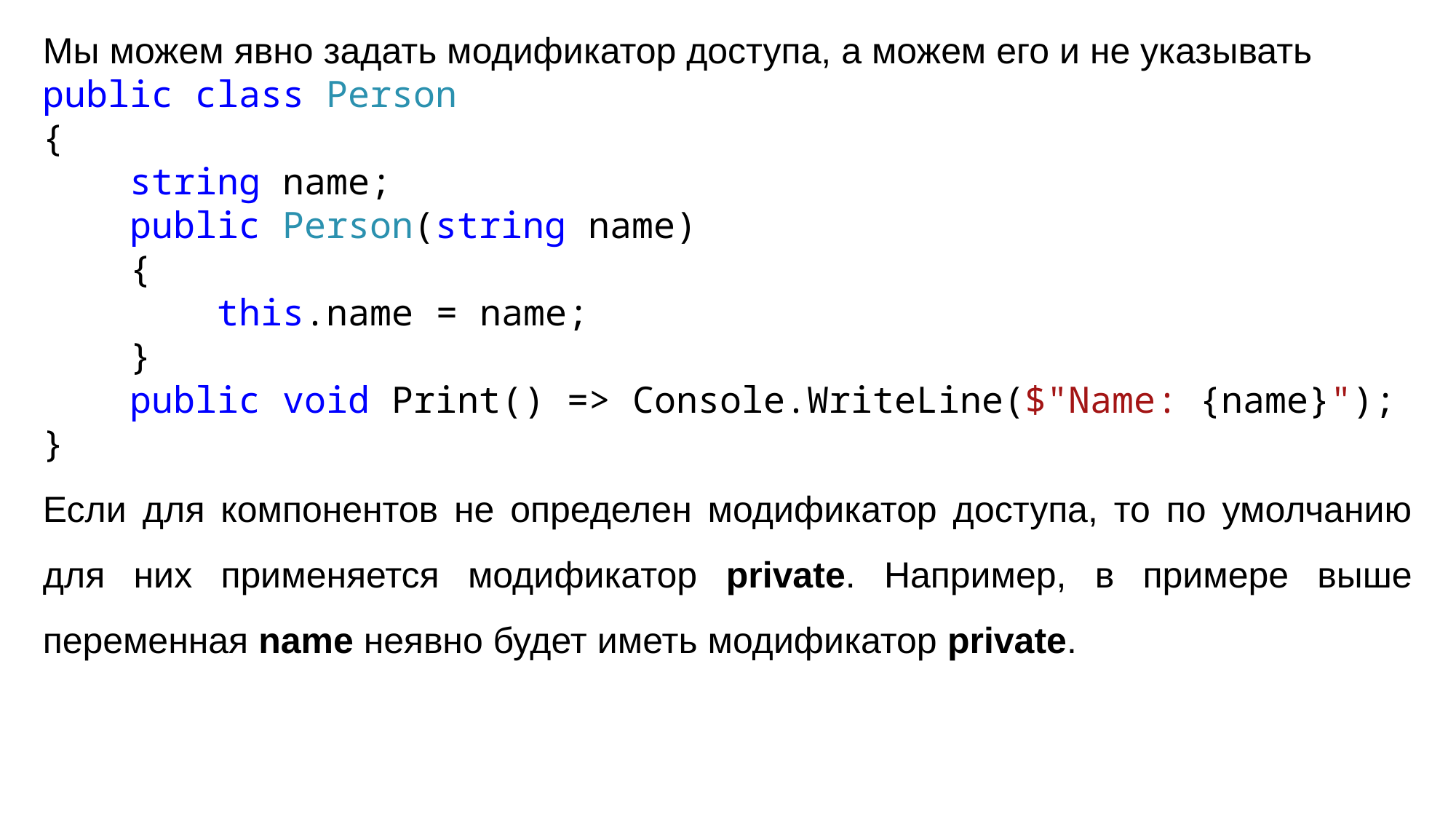

Мы можем явно задать модификатор доступа, а можем его и не указывать
public class Person
{
    string name;
    public Person(string name)
    {
        this.name = name;
    }
    public void Print() => Console.WriteLine($"Name: {name}");
}
Если для компонентов не определен модификатор доступа, то по умолчанию для них применяется модификатор private. Например, в примере выше переменная name неявно будет иметь модификатор private.